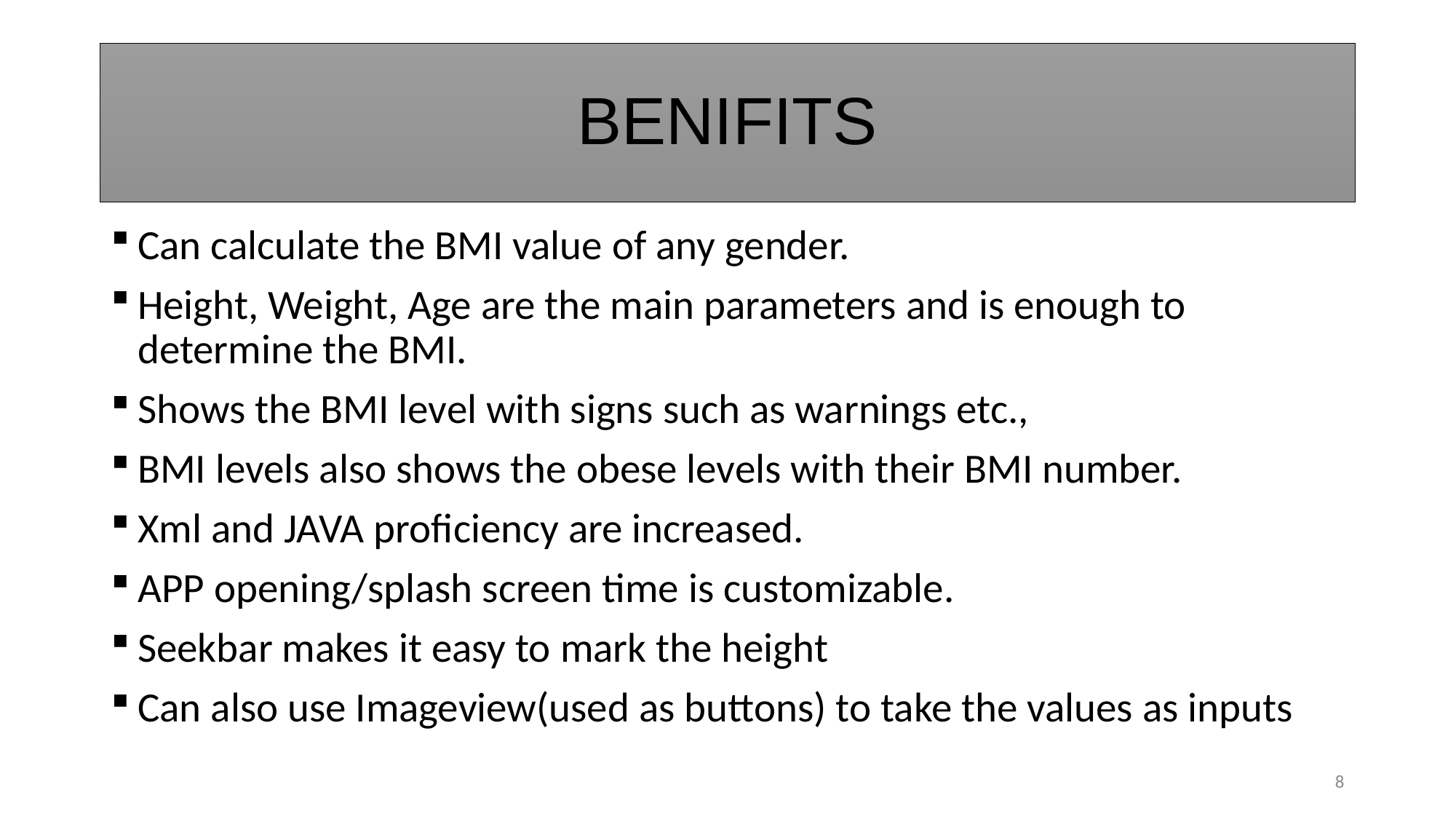

# BENIFITS
Can calculate the BMI value of any gender.
Height, Weight, Age are the main parameters and is enough to determine the BMI.
Shows the BMI level with signs such as warnings etc.,
BMI levels also shows the obese levels with their BMI number.
Xml and JAVA proficiency are increased.
APP opening/splash screen time is customizable.
Seekbar makes it easy to mark the height
Can also use Imageview(used as buttons) to take the values as inputs

8